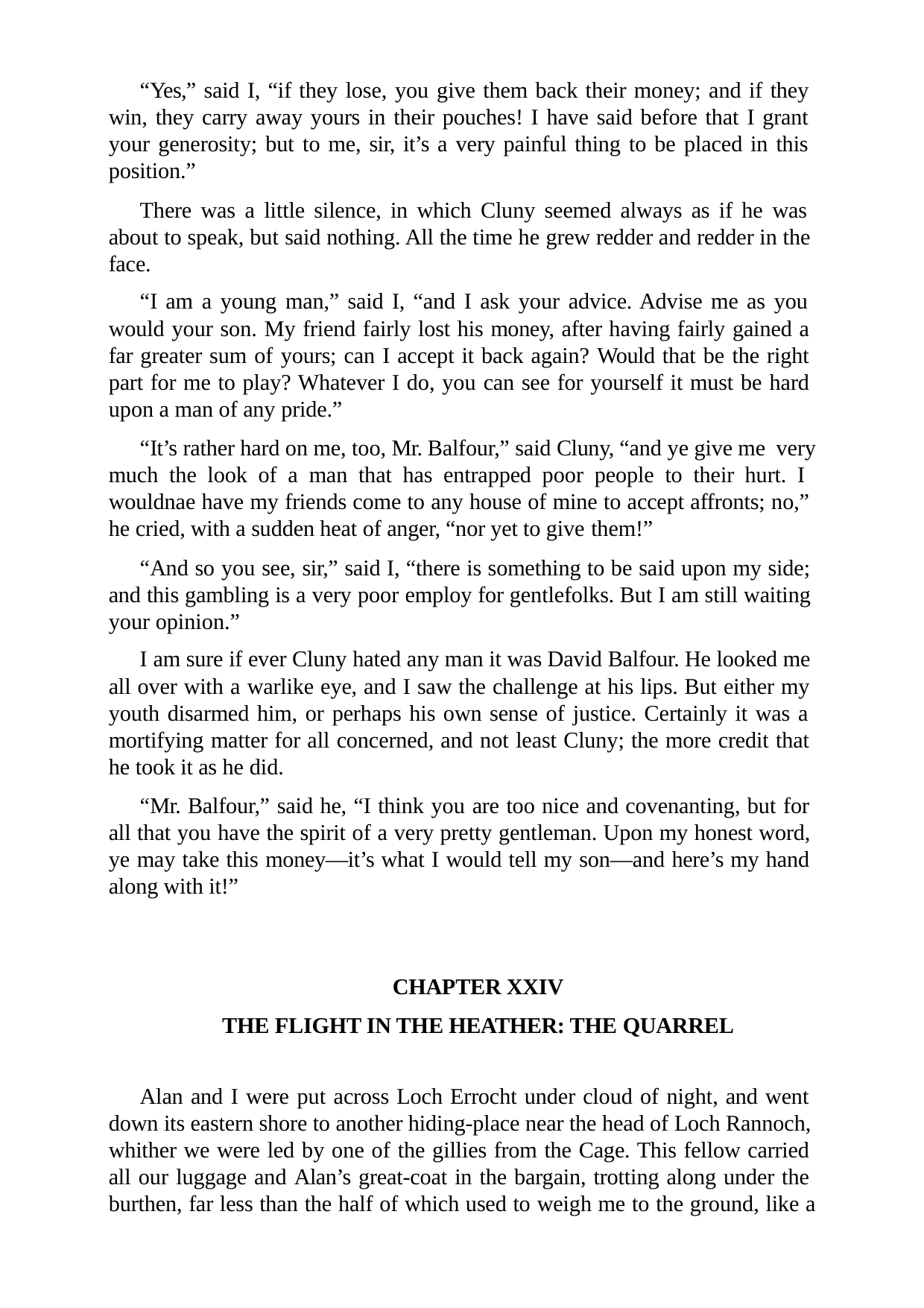

“Yes,” said I, “if they lose, you give them back their money; and if they  win, they carry away yours in their pouches! I have said before that I grant  your generosity; but to me, sir, it’s a very painful thing to be placed in this  position.”
There was a little silence, in which Cluny seemed always as if he was  about to speak, but said nothing. All the time he grew redder and redder in the  face.
“I am a young man,” said I, “and I ask your advice. Advise me as you  would your son. My friend fairly lost his money, after having fairly gained a  far greater sum of yours; can I accept it back again? Would that be the right  part for me to play? Whatever I do, you can see for yourself it must be hard  upon a man of any pride.”
“It’s rather hard on me, too, Mr. Balfour,” said Cluny, “and ye give me  very much the look of a man that has entrapped poor people to their hurt. I  wouldnae have my friends come to any house of mine to accept affronts; no,”  he cried, with a sudden heat of anger, “nor yet to give them!”
“And so you see, sir,” said I, “there is something to be said upon my side;  and this gambling is a very poor employ for gentlefolks. But I am still waiting  your opinion.”
I am sure if ever Cluny hated any man it was David Balfour. He looked me  all over with a warlike eye, and I saw the challenge at his lips. But either my  youth disarmed him, or perhaps his own sense of justice. Certainly it was a  mortifying matter for all concerned, and not least Cluny; the more credit that  he took it as he did.
“Mr. Balfour,” said he, “I think you are too nice and covenanting, but for  all that you have the spirit of a very pretty gentleman. Upon my honest word,  ye may take this money—it’s what I would tell my son—and here’s my hand  along with it!”

CHAPTER XXIV
THE FLIGHT IN THE HEATHER: THE QUARREL

Alan and I were put across Loch Errocht under cloud of night, and went  down its eastern shore to another hiding-place near the head of Loch Rannoch,  whither we were led by one of the gillies from the Cage. This fellow carried  all our luggage and Alan’s great-coat in the bargain, trotting along under the  burthen, far less than the half of which used to weigh me to the ground, like a